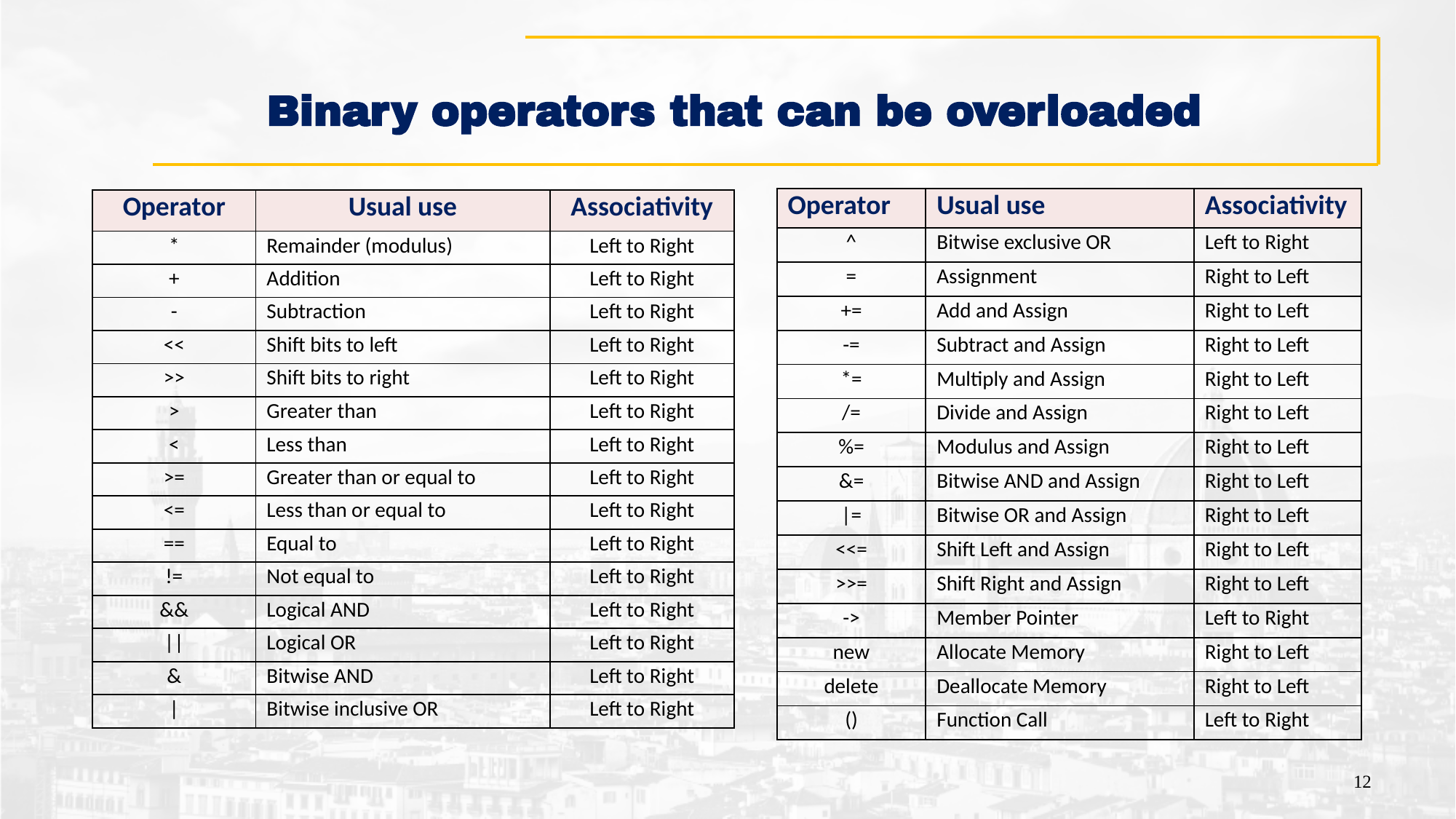

# Binary operators that can be overloaded
| Operator | Usual use | Associativity |
| --- | --- | --- |
| ^ | Bitwise exclusive OR | Left to Right |
| = | Assignment | Right to Left |
| += | Add and Assign | Right to Left |
| -= | Subtract and Assign | Right to Left |
| \*= | Multiply and Assign | Right to Left |
| /= | Divide and Assign | Right to Left |
| %= | Modulus and Assign | Right to Left |
| &= | Bitwise AND and Assign | Right to Left |
| |= | Bitwise OR and Assign | Right to Left |
| <<= | Shift Left and Assign | Right to Left |
| >>= | Shift Right and Assign | Right to Left |
| -> | Member Pointer | Left to Right |
| new | Allocate Memory | Right to Left |
| delete | Deallocate Memory | Right to Left |
| () | Function Call | Left to Right |
| Operator | Usual use | Associativity |
| --- | --- | --- |
| \* | Remainder (modulus) | Left to Right |
| + | Addition | Left to Right |
| - | Subtraction | Left to Right |
| << | Shift bits to left | Left to Right |
| >> | Shift bits to right | Left to Right |
| > | Greater than | Left to Right |
| < | Less than | Left to Right |
| >= | Greater than or equal to | Left to Right |
| <= | Less than or equal to | Left to Right |
| == | Equal to | Left to Right |
| != | Not equal to | Left to Right |
| && | Logical AND | Left to Right |
| || | Logical OR | Left to Right |
| & | Bitwise AND | Left to Right |
| | | Bitwise inclusive OR | Left to Right |
12